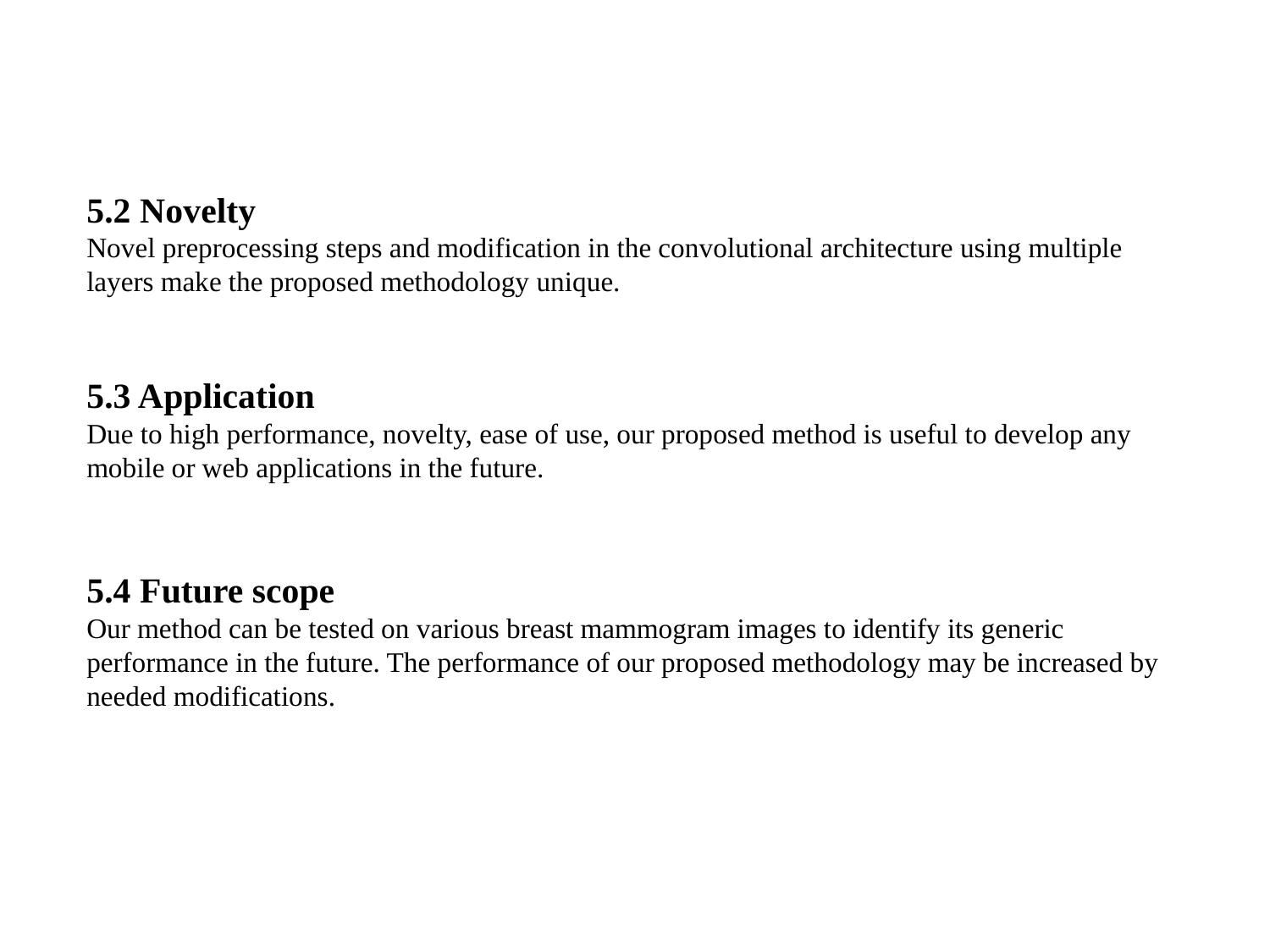

5.2 Novelty
Novel preprocessing steps and modification in the convolutional architecture using multiple layers make the proposed methodology unique.

5.3 Application
Due to high performance, novelty, ease of use, our proposed method is useful to develop any mobile or web applications in the future.

5.4 Future scope
Our method can be tested on various breast mammogram images to identify its generic performance in the future. The performance of our proposed methodology may be increased by needed modifications.